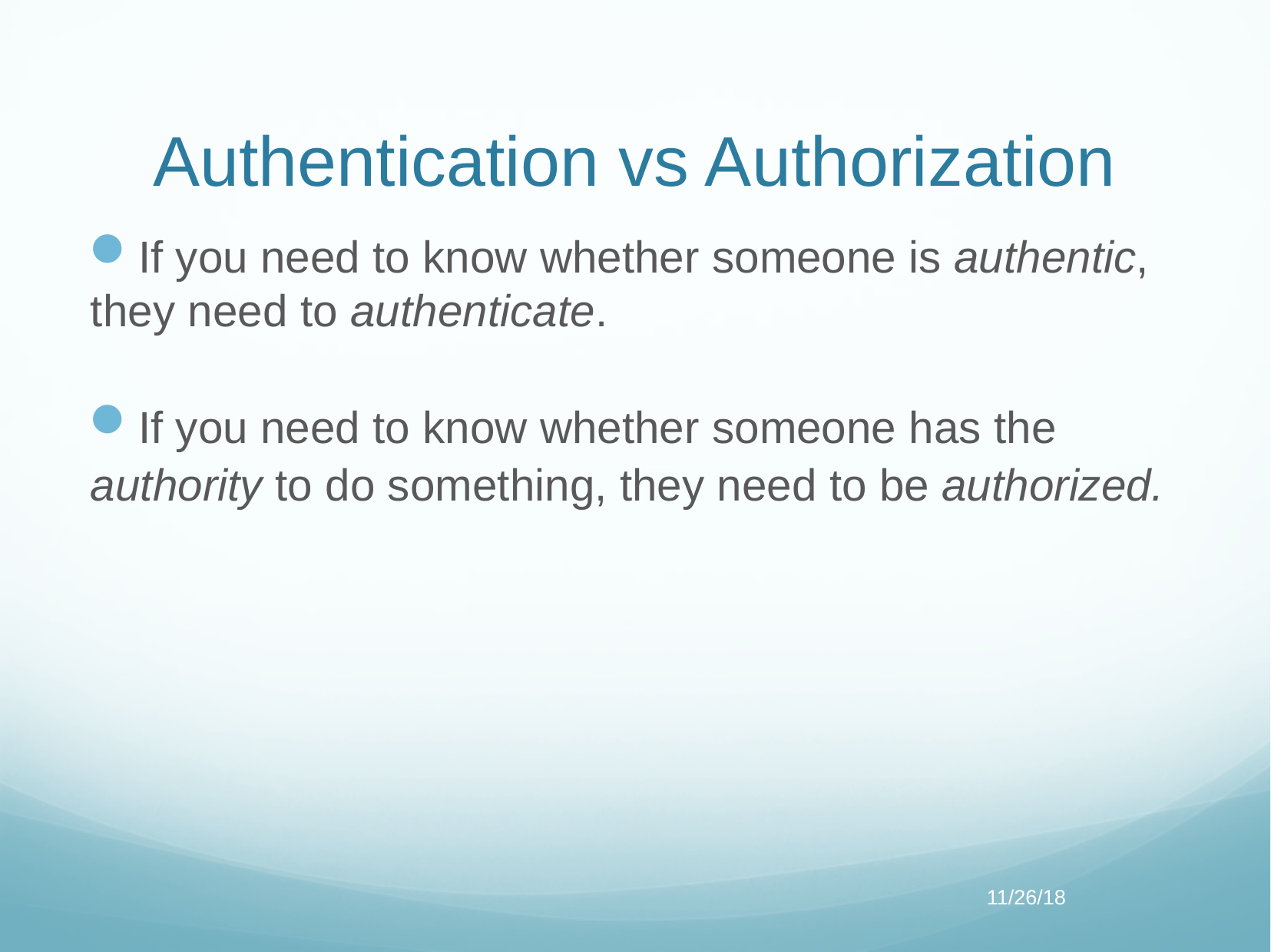

# Authentication vs Authorization
If you need to know whether someone is authentic, they need to authenticate.

If you need to know whether someone has the authority to do something, they need to be authorized.
Web Sys I
11/26/18
7